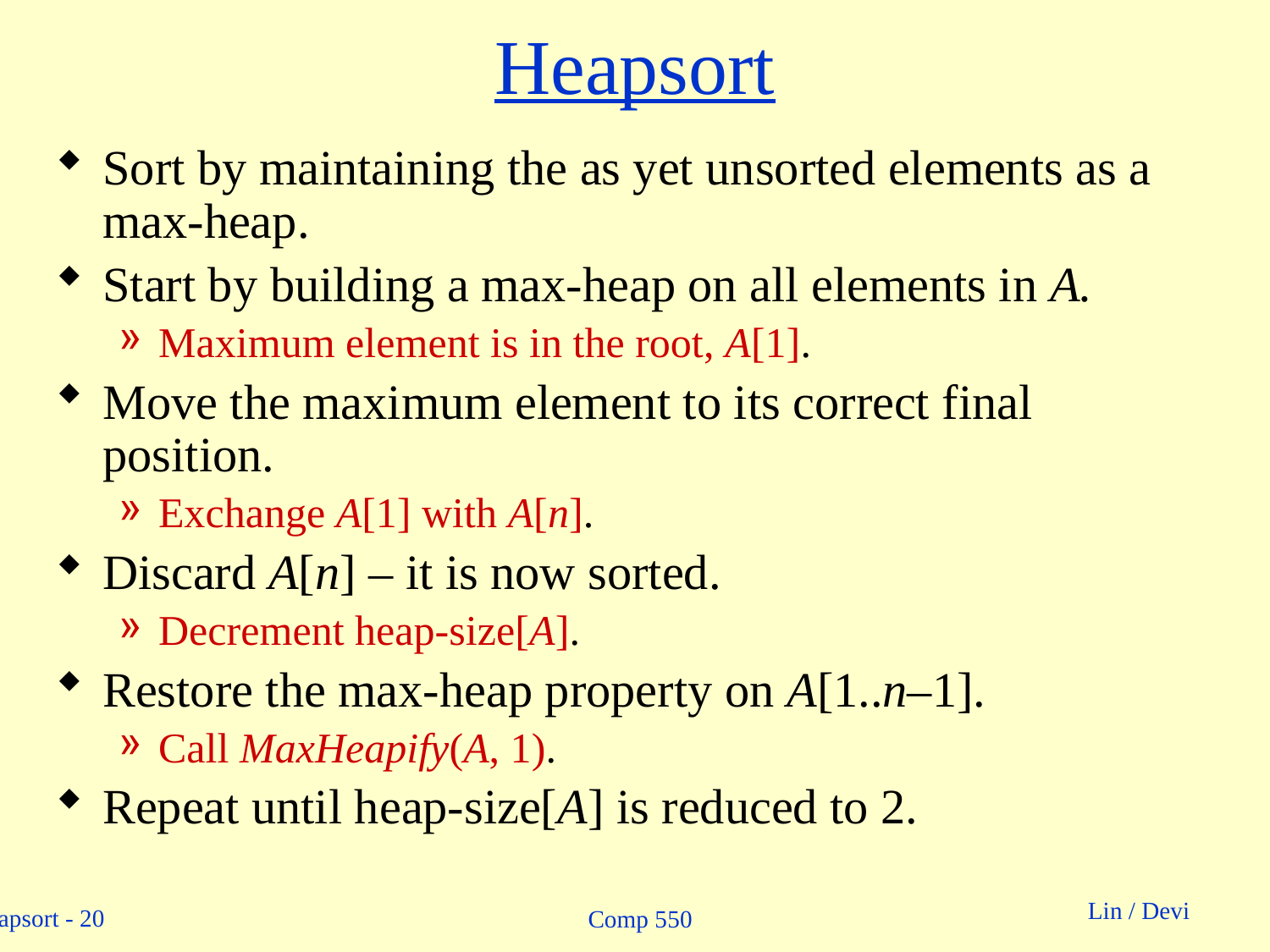

# Heapsort
Sort by maintaining the as yet unsorted elements as a max-heap.
Start by building a max-heap on all elements in A.
Maximum element is in the root, A[1].
Move the maximum element to its correct final position.
Exchange A[1] with A[n].
Discard A[n] – it is now sorted.
Decrement heap-size[A].
Restore the max-heap property on A[1..n–1].
Call MaxHeapify(A, 1).
Repeat until heap-size[A] is reduced to 2.

Comp 550